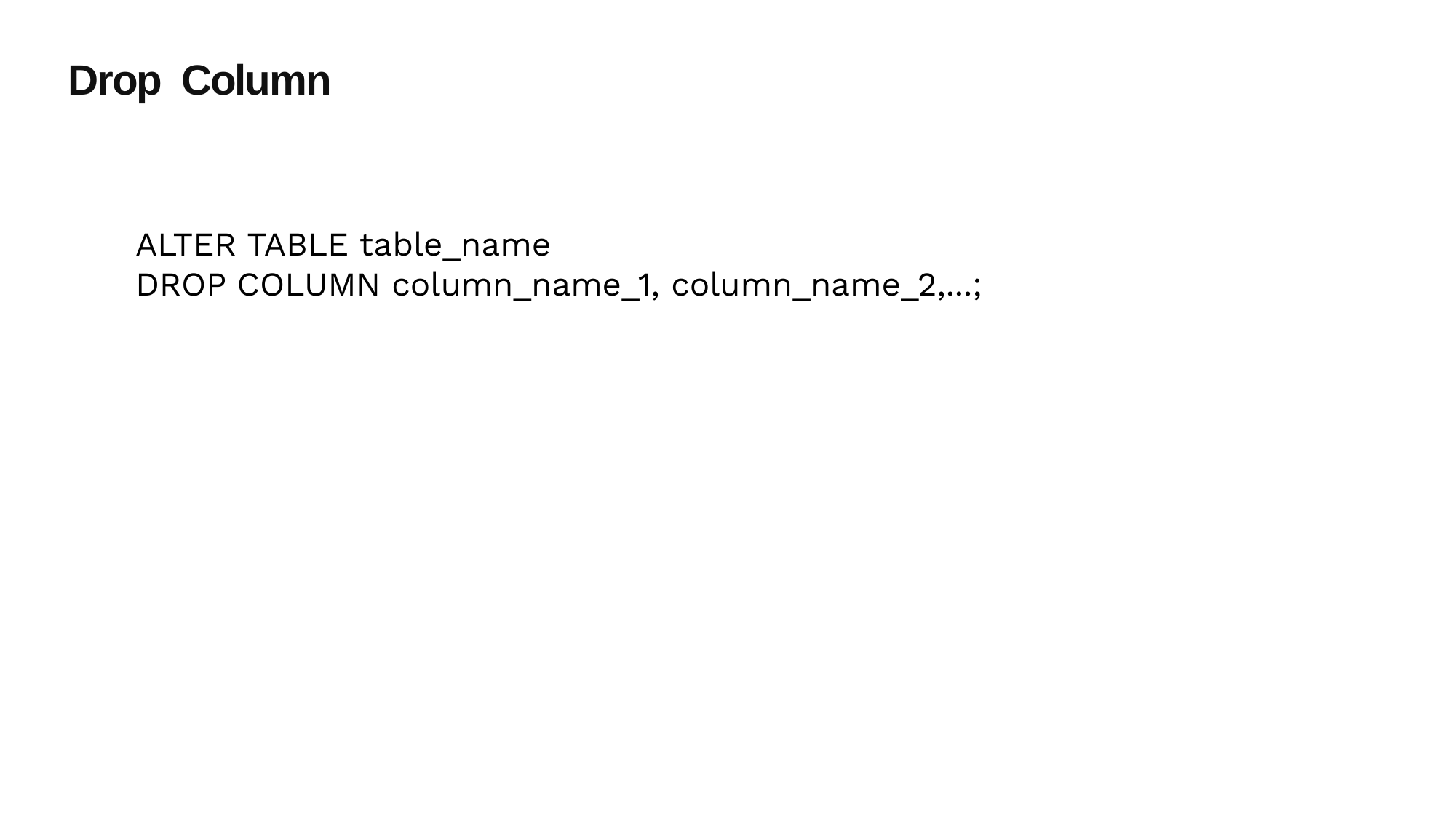

Drop  Column
ALTER TABLE table_name
DROP COLUMN column_name_1, column_name_2,...;